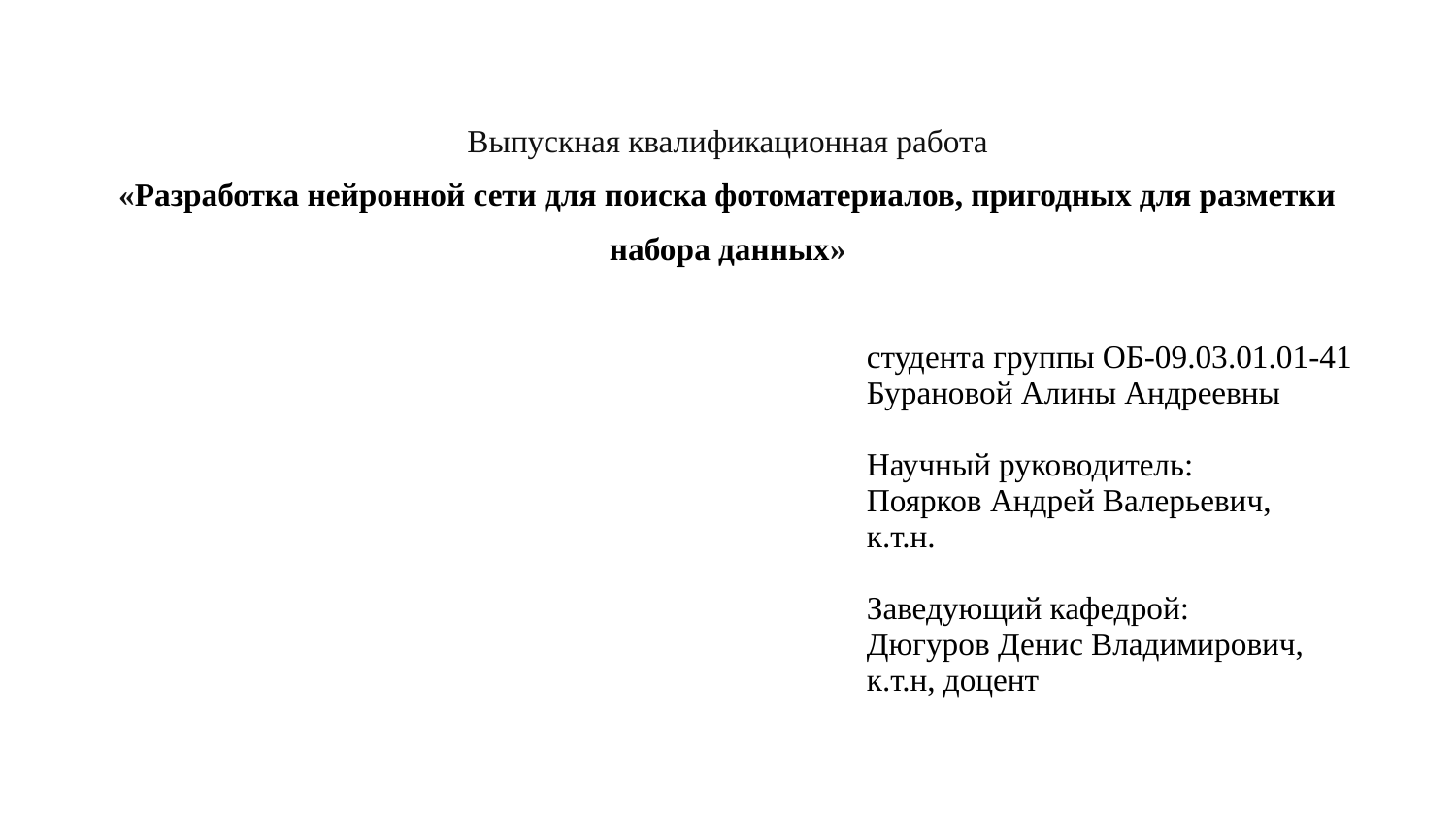

Выпускная квалификационная работа
«Разработка нейронной сети для поиска фотоматериалов, пригодных для разметки набора данных»

студента группы ОБ-09.03.01.01-41
Бурановой Алины Андреевны

Научный руководитель:
Поярков Андрей Валерьевич,
к.т.н.

Заведующий кафедрой:
Дюгуров Денис Владимирович,
к.т.н, доцент